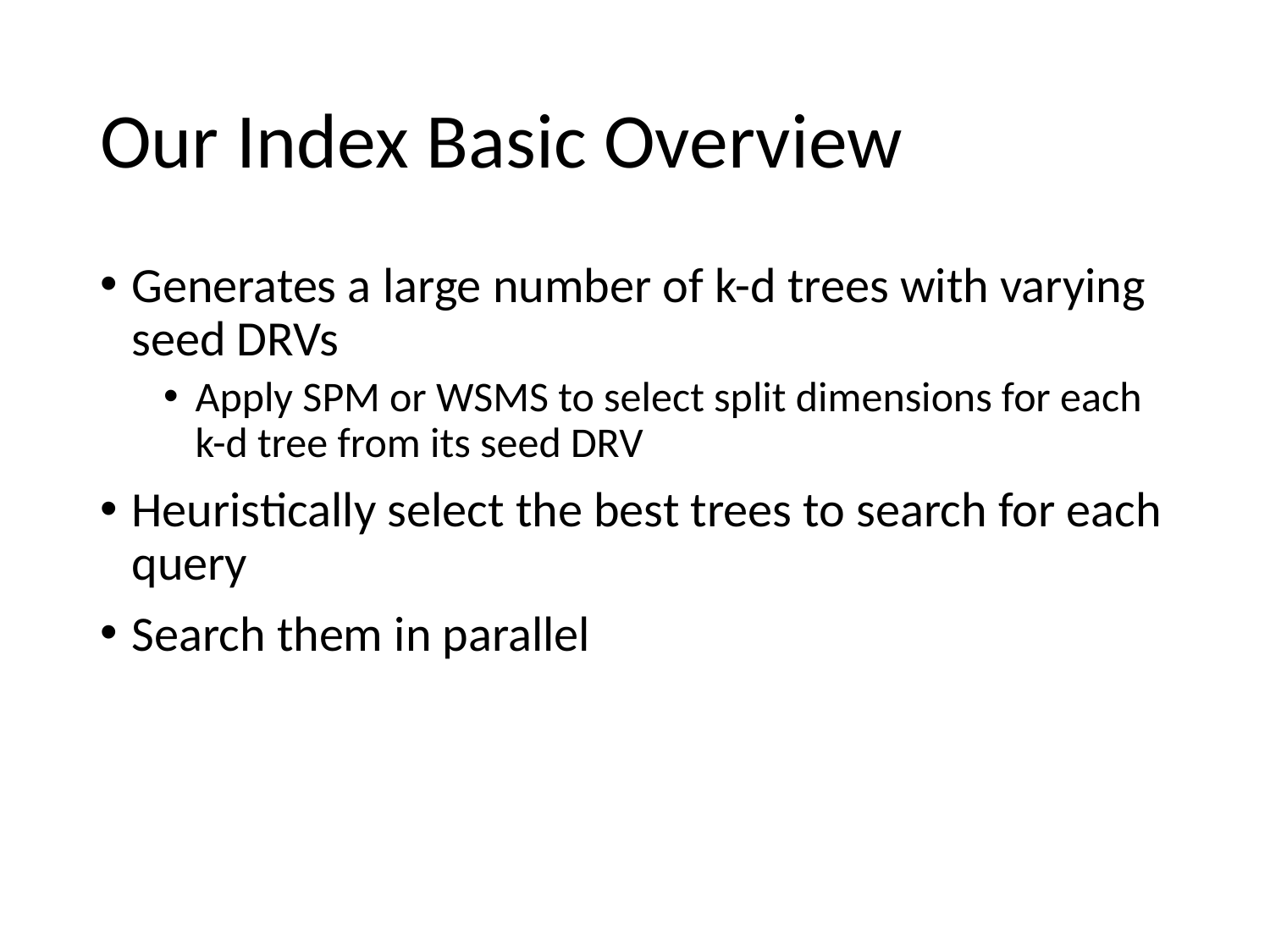

# Our Index Basic Overview
Generates a large number of k-d trees with varying seed DRVs
Apply SPM or WSMS to select split dimensions for each k-d tree from its seed DRV
Heuristically select the best trees to search for each query
Search them in parallel